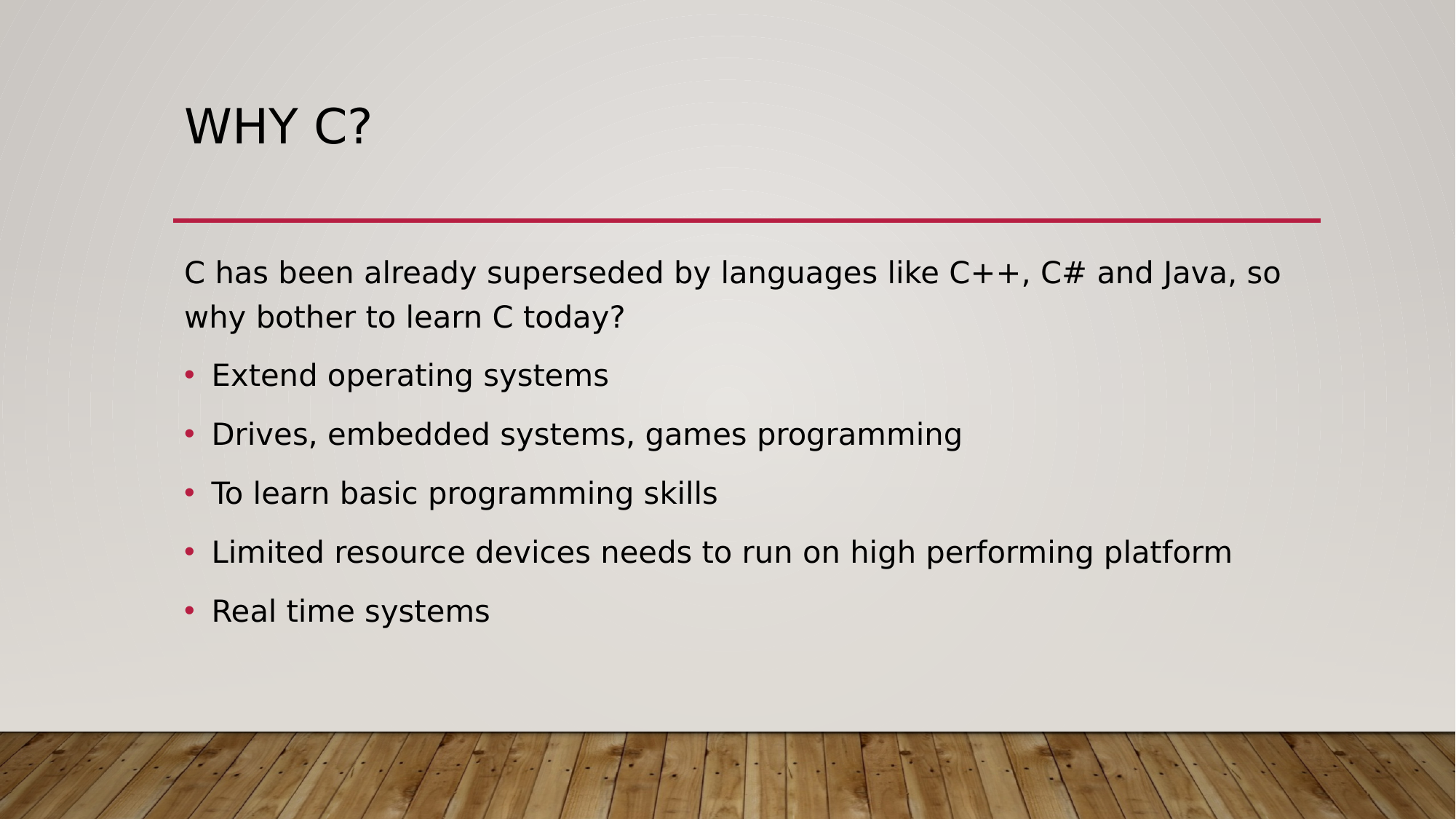

# Why C?
C has been already superseded by languages like C++, C# and Java, so why bother to learn C today?
Extend operating systems
Drives, embedded systems, games programming
To learn basic programming skills
Limited resource devices needs to run on high performing platform
Real time systems